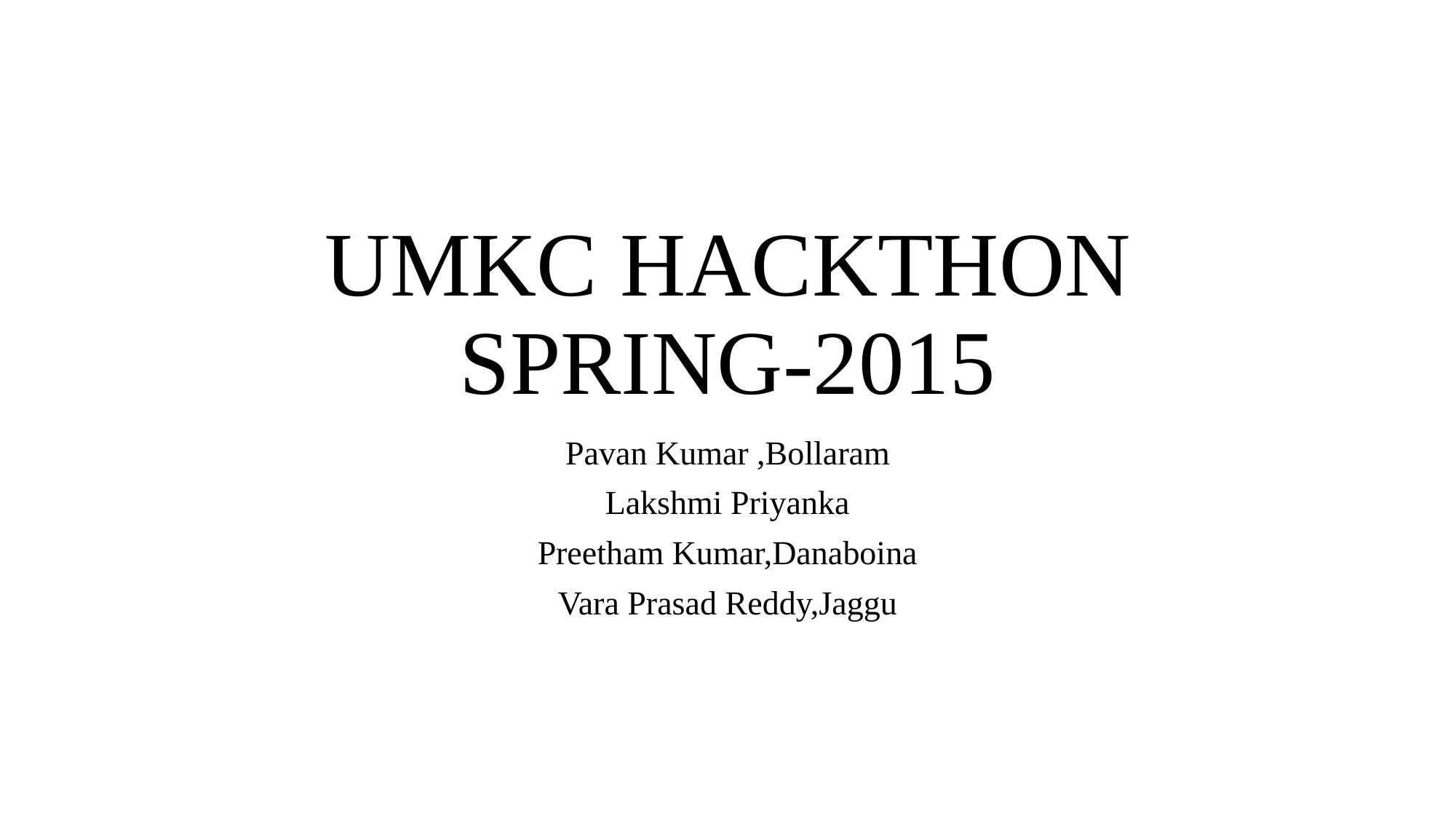

# UMKC HACKTHON SPRING-2015
Pavan Kumar ,Bollaram
Lakshmi Priyanka
Preetham Kumar,Danaboina
Vara Prasad Reddy,Jaggu